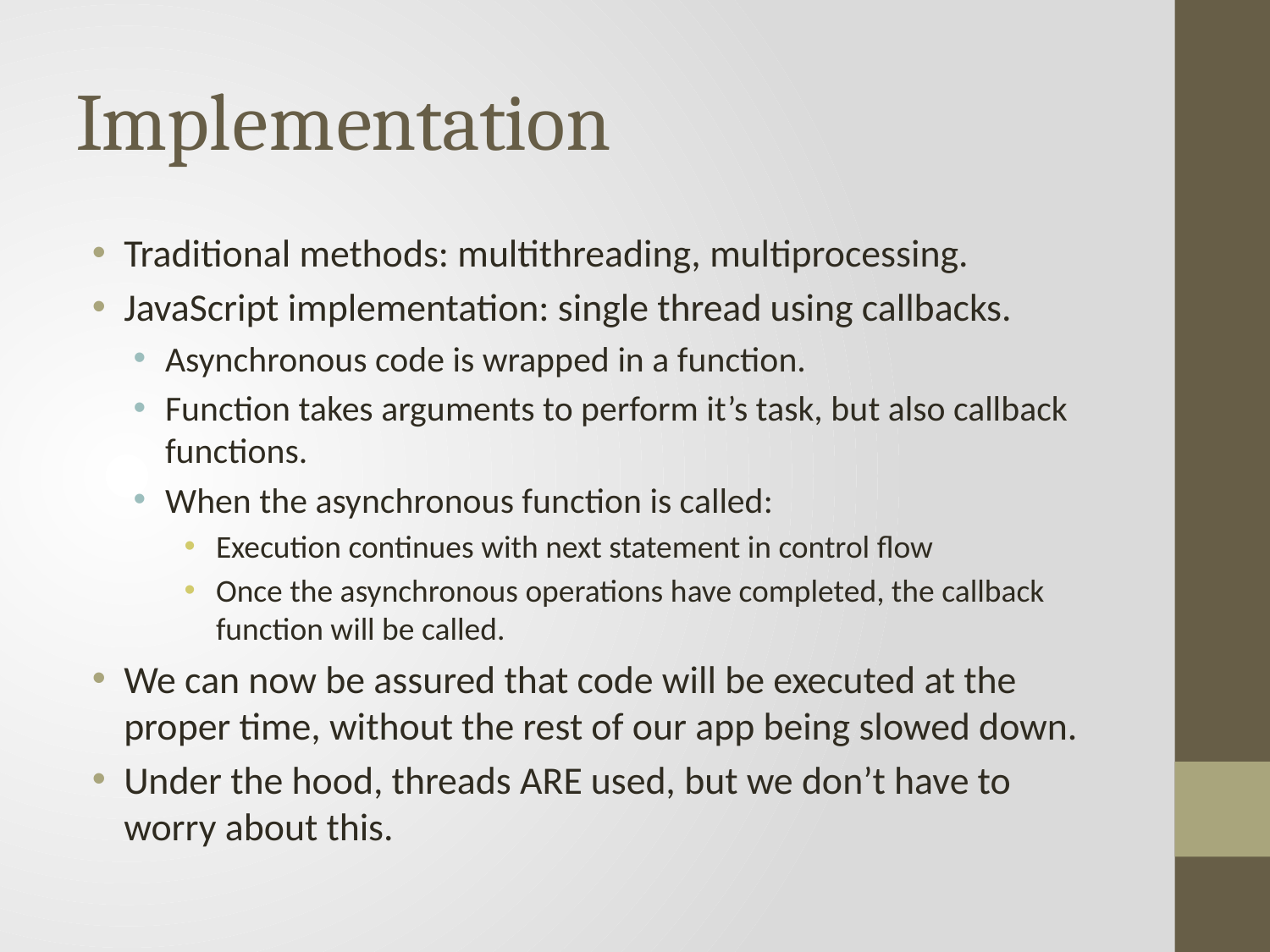

# Implementation
Traditional methods: multithreading, multiprocessing.
JavaScript implementation: single thread using callbacks.
Asynchronous code is wrapped in a function.
Function takes arguments to perform it’s task, but also callback functions.
When the asynchronous function is called:
Execution continues with next statement in control flow
Once the asynchronous operations have completed, the callback function will be called.
We can now be assured that code will be executed at the proper time, without the rest of our app being slowed down.
Under the hood, threads ARE used, but we don’t have to worry about this.